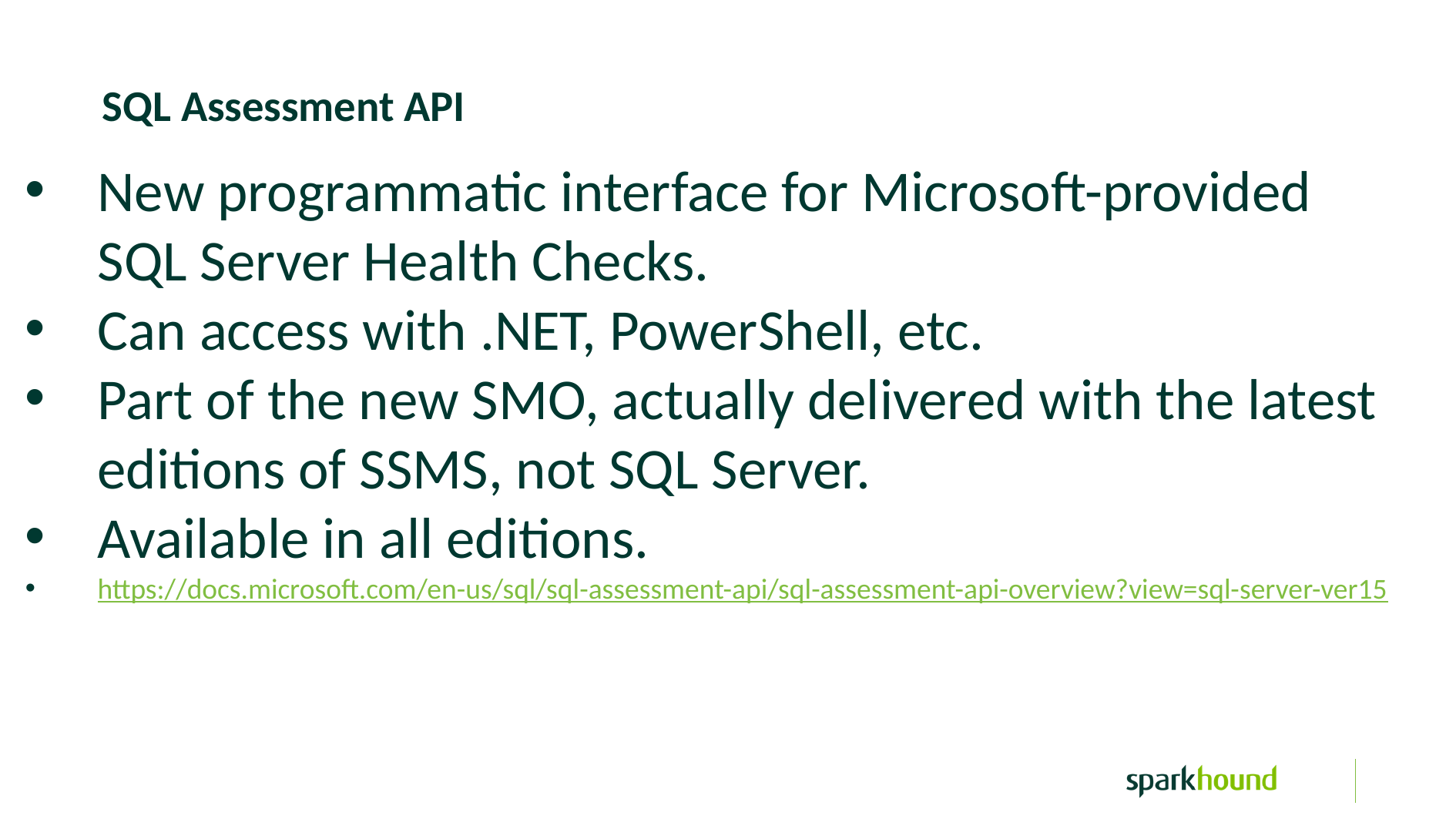

SQL Assessment API
New programmatic interface for Microsoft-provided SQL Server Health Checks.
Can access with .NET, PowerShell, etc.
Part of the new SMO, actually delivered with the latest editions of SSMS, not SQL Server.
Available in all editions.
https://docs.microsoft.com/en-us/sql/sql-assessment-api/sql-assessment-api-overview?view=sql-server-ver15